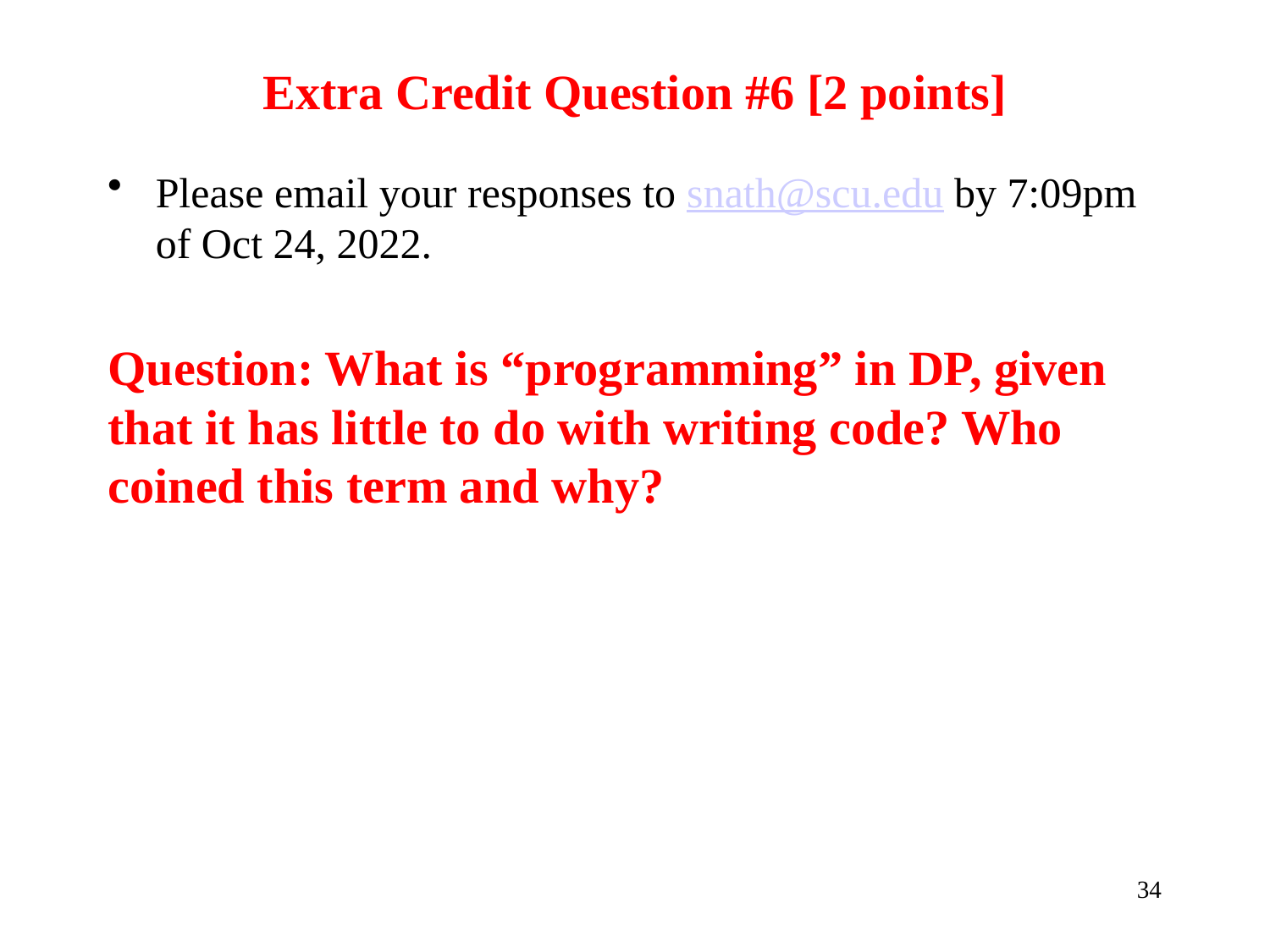

# Extra Credit Question #6 [2 points]
Please email your responses to snath@scu.edu by 7:09pm of Oct 24, 2022.

Question: What is “programming” in DP, given that it has little to do with writing code? Who coined this term and why?
34